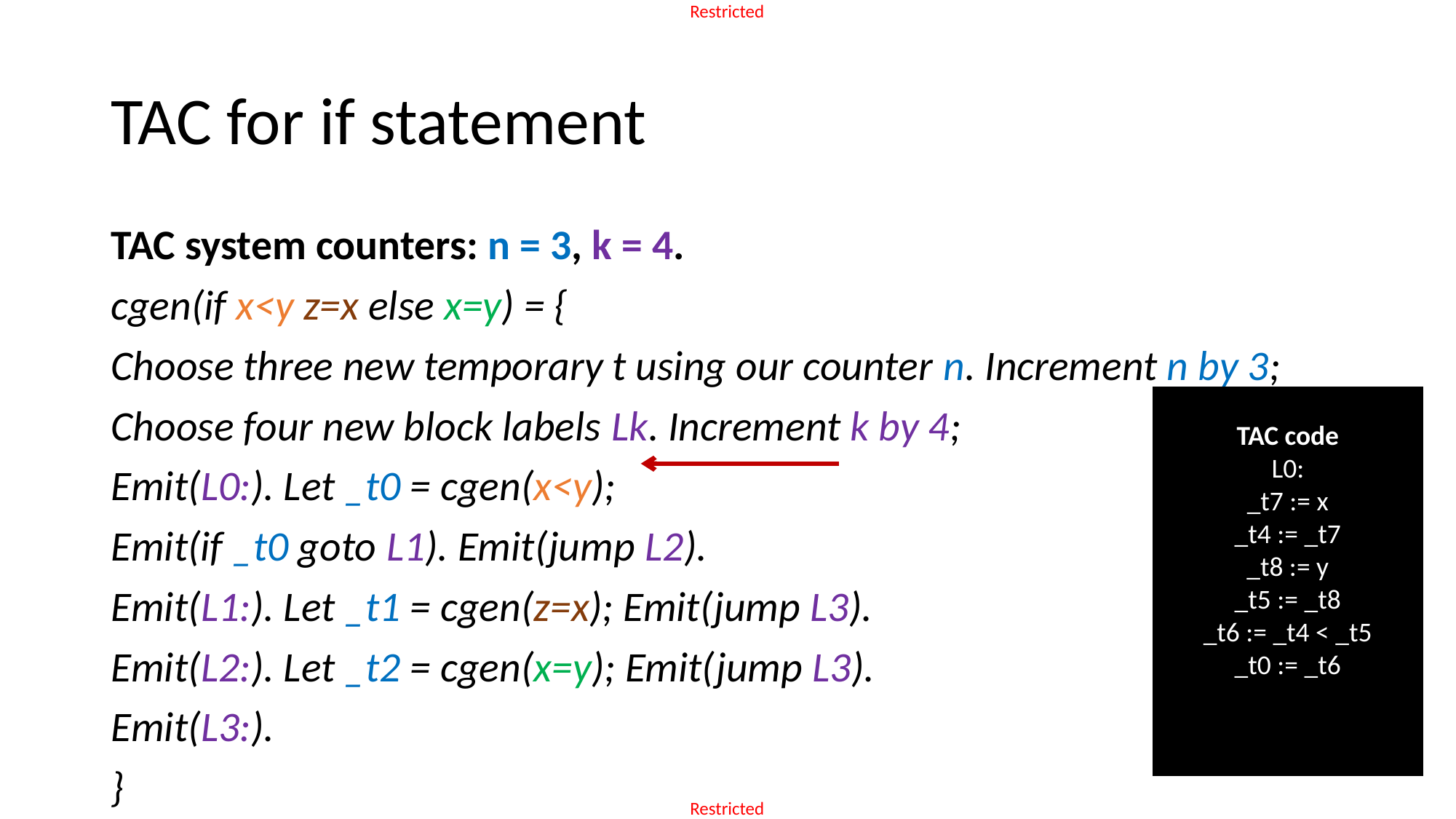

# TAC for if statement
TAC system counters: n = 3, k = 4.
cgen(if x<y z=x else x=y) = {
Choose three new temporary t using our counter n. Increment n by 3;
Choose four new block labels Lk. Increment k by 4;
Emit(L0:). Let _t0 = cgen(x<y);
Emit(if _t0 goto L1). Emit(jump L2).
Emit(L1:). Let _t1 = cgen(z=x); Emit(jump L3).
Emit(L2:). Let _t2 = cgen(x=y); Emit(jump L3).
Emit(L3:).
}

TAC code
L0:
_t7 := x
_t4 := _t7
_t8 := y
_t5 := _t8
_t6 := _t4 < _t5
_t0 := _t6